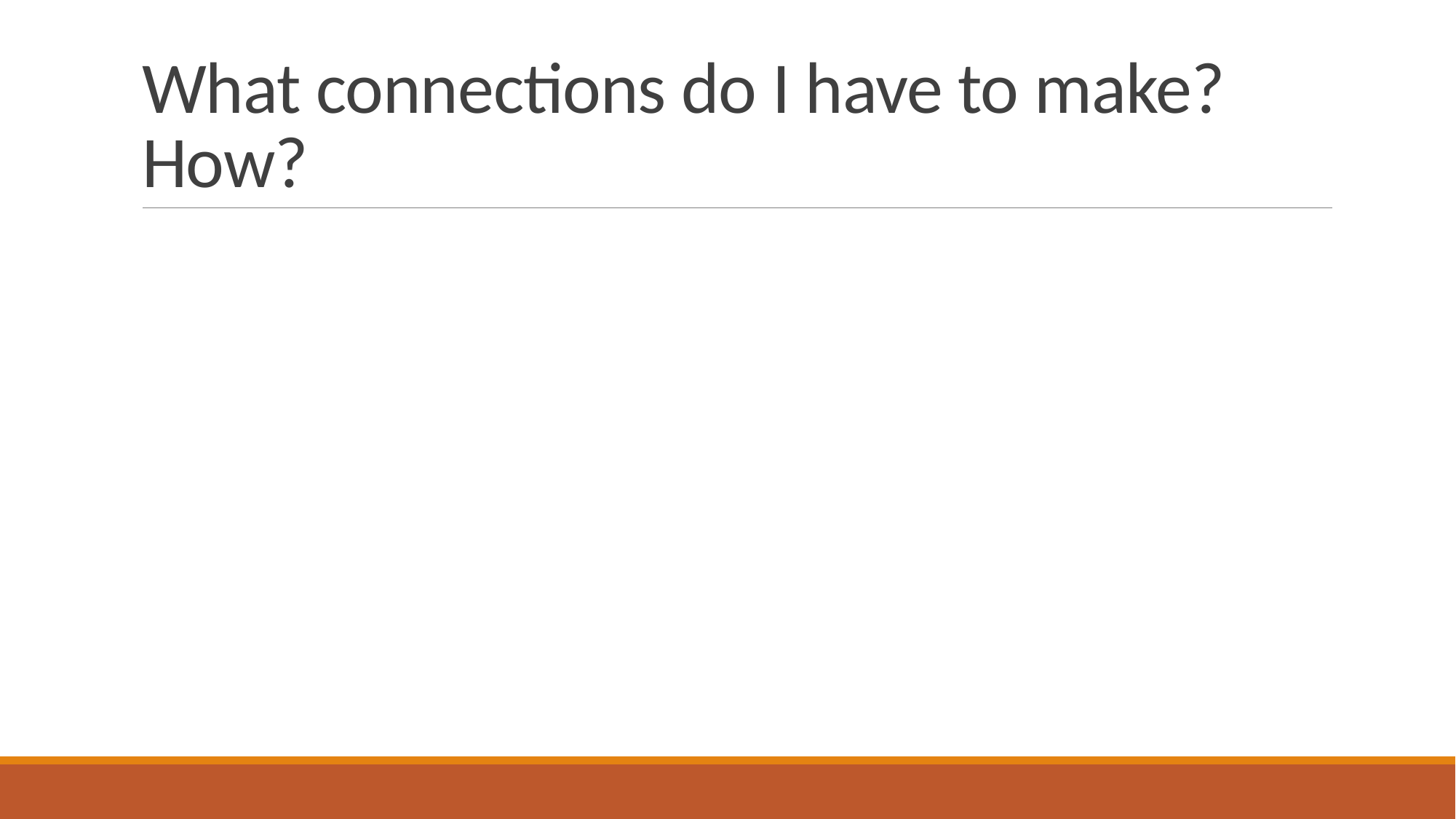

# What connections do I have to make? How?